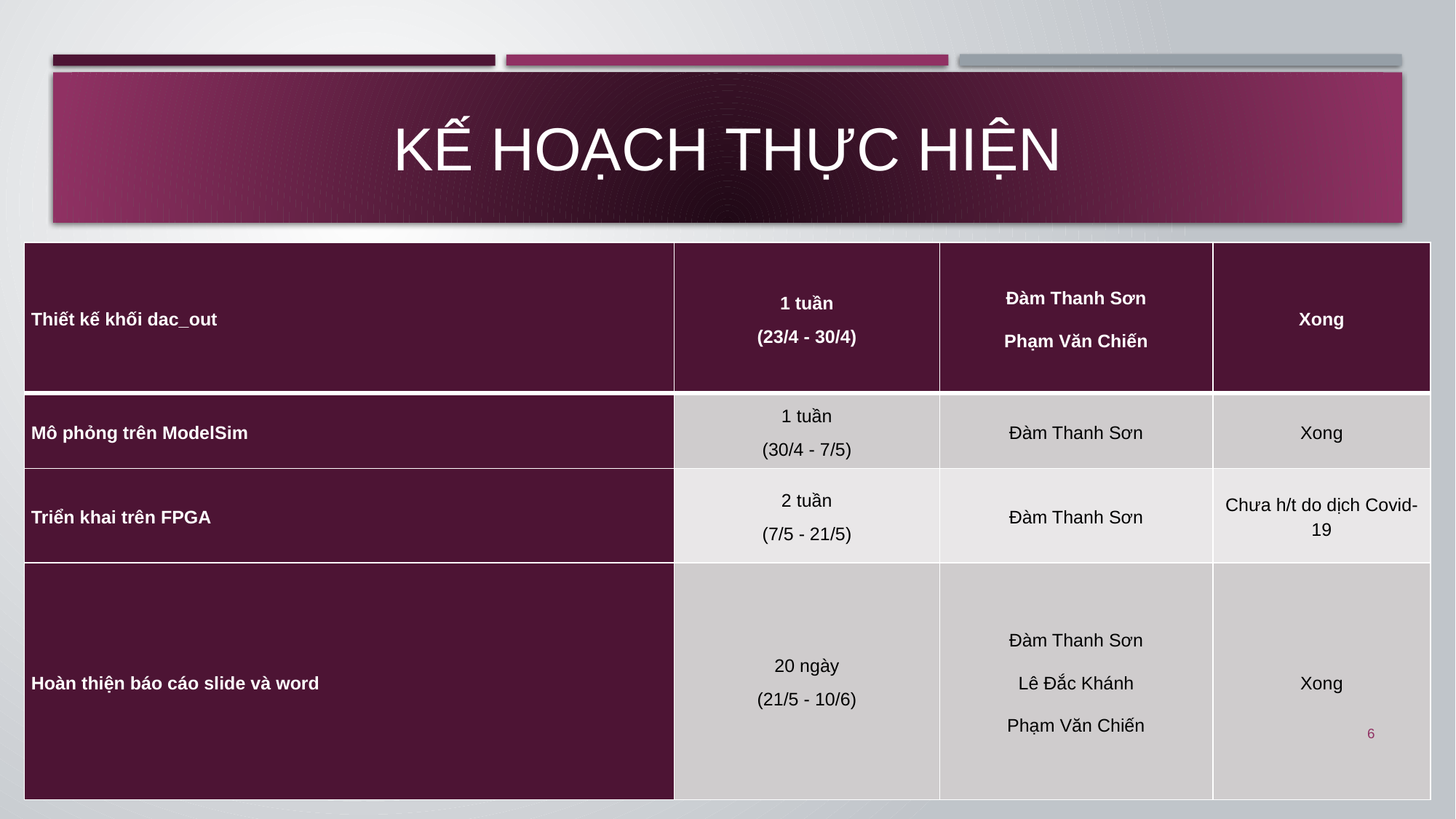

# Kế hoạch thực hiện
| Thiết kế khối dac\_out | 1 tuần (23/4 - 30/4) | Đàm Thanh Sơn Phạm Văn Chiến | Xong |
| --- | --- | --- | --- |
| Mô phỏng trên ModelSim | 1 tuần (30/4 - 7/5) | Đàm Thanh Sơn | Xong |
| Triển khai trên FPGA | 2 tuần (7/5 - 21/5) | Đàm Thanh Sơn | Chưa h/t do dịch Covid-19 |
| Hoàn thiện báo cáo slide và word | 20 ngày (21/5 - 10/6) | Đàm Thanh Sơn Lê Đắc Khánh Phạm Văn Chiến | Xong |
6